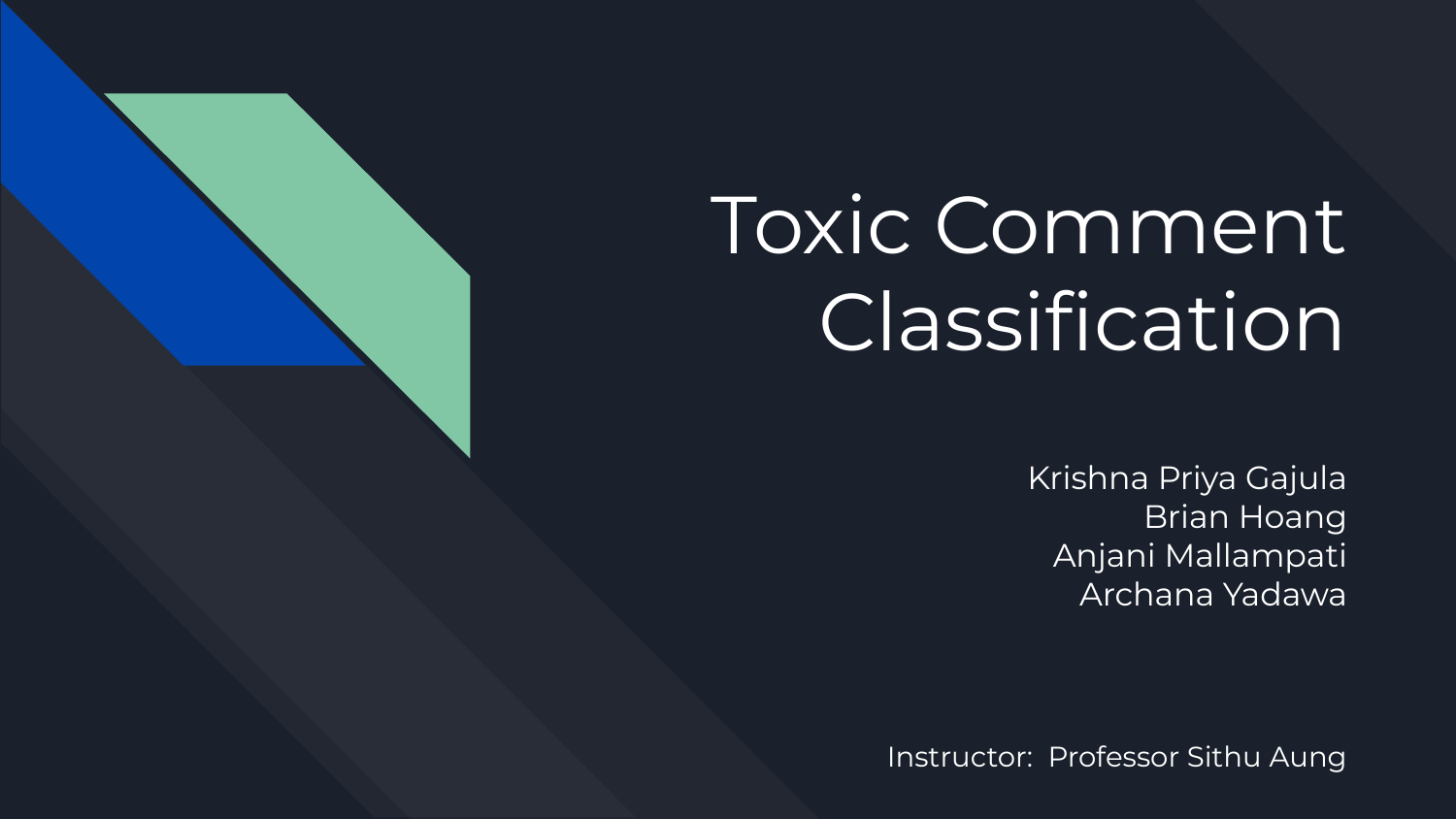

# Toxic Comment Classification
Krishna Priya Gajula
Brian Hoang
Anjani Mallampati
Archana Yadawa
Instructor:  Professor Sithu Aung